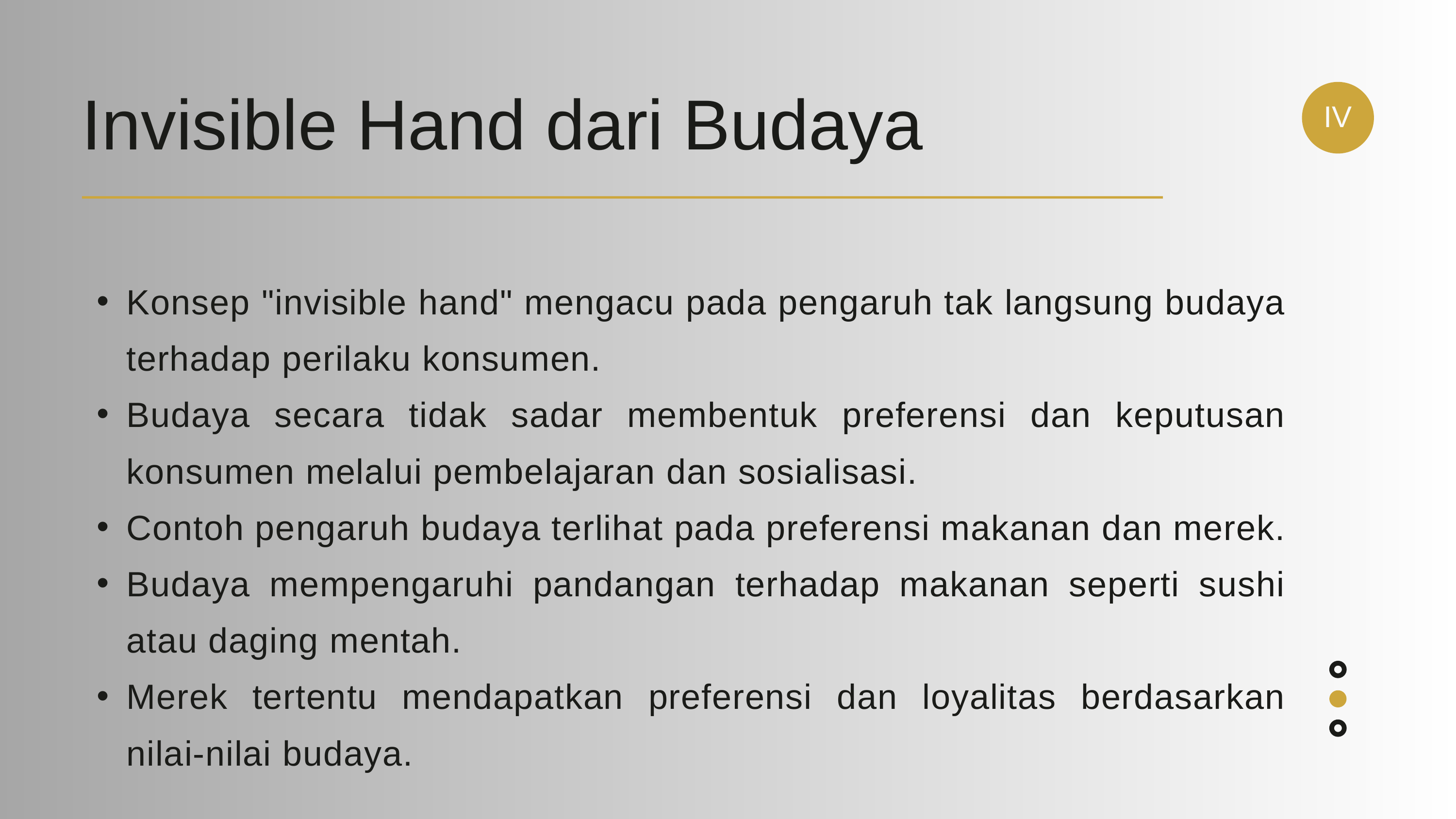

IV
Invisible Hand dari Budaya

Konsep "invisible hand" mengacu pada pengaruh tak langsung budaya terhadap perilaku konsumen.
Budaya secara tidak sadar membentuk preferensi dan keputusan konsumen melalui pembelajaran dan sosialisasi.
Contoh pengaruh budaya terlihat pada preferensi makanan dan merek.
Budaya mempengaruhi pandangan terhadap makanan seperti sushi atau daging mentah.
Merek tertentu mendapatkan preferensi dan loyalitas berdasarkan nilai-nilai budaya.